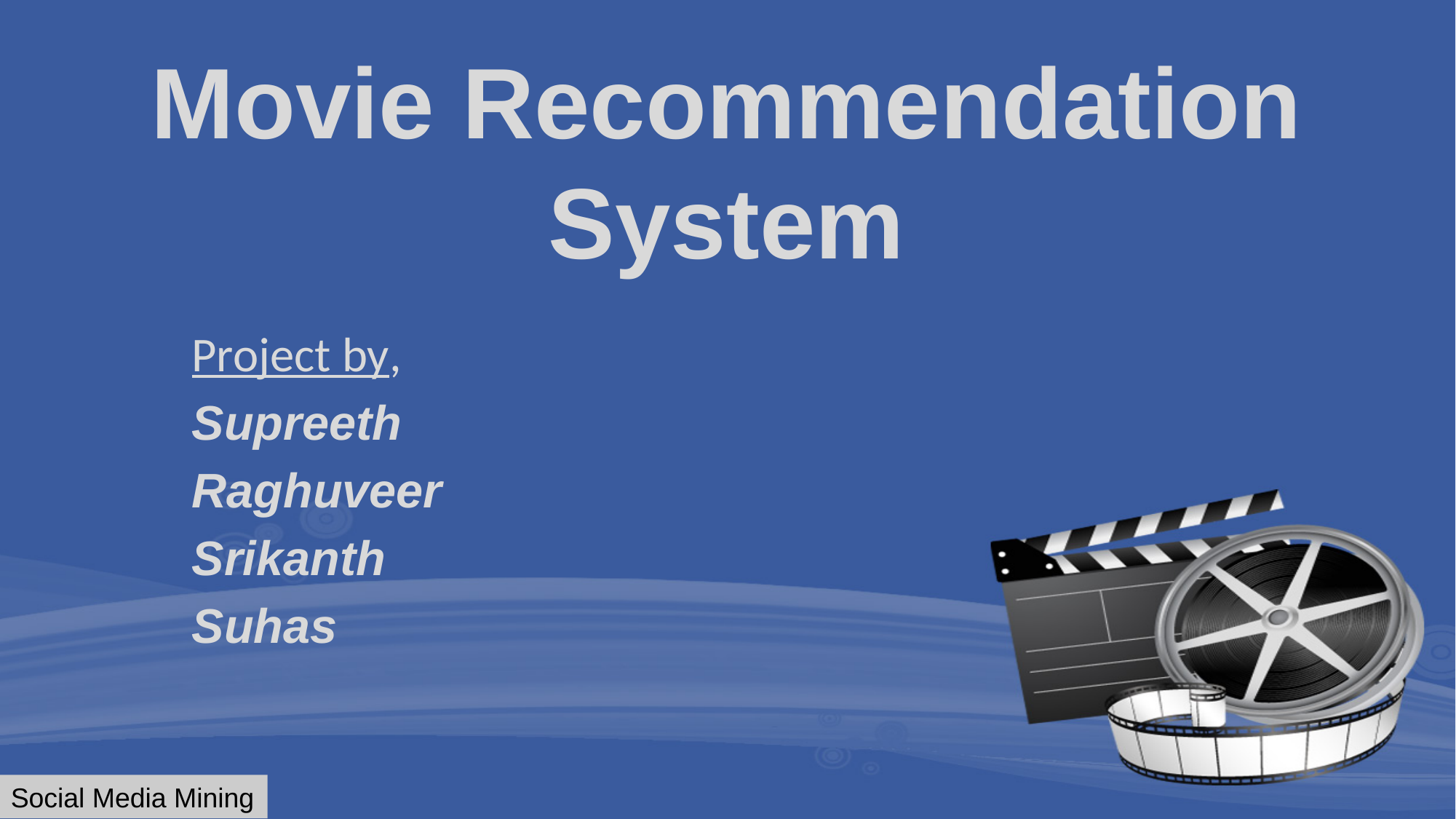

# Movie Recommendation System
Project by,
Supreeth
Raghuveer
Srikanth
Suhas
Social Media Mining